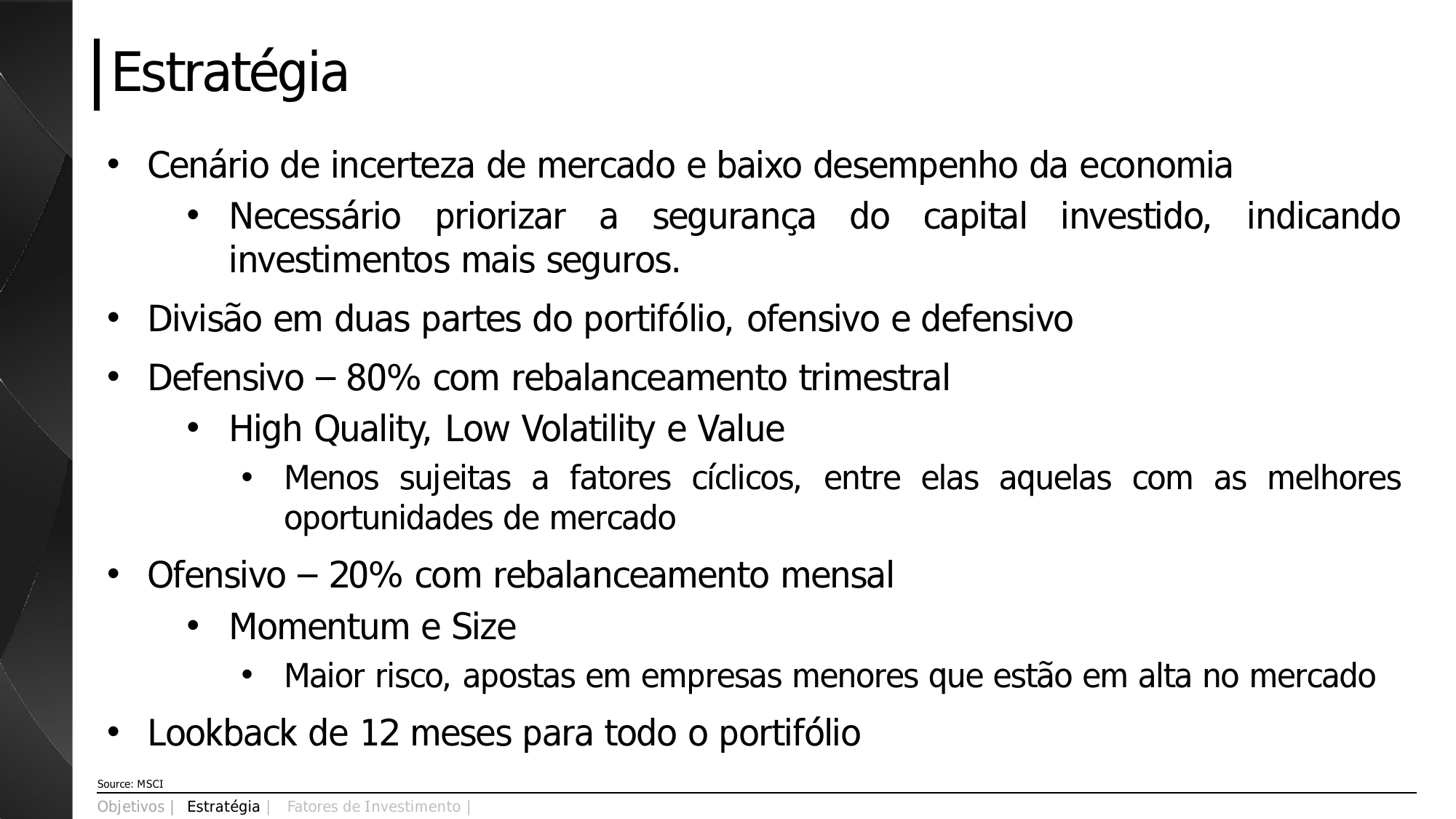

# Estratégia
Cenário de incerteza de mercado e baixo desempenho da economia
Necessário priorizar a segurança do capital investido, indicando investimentos mais seguros.
Divisão em duas partes do portifólio, ofensivo e defensivo
Defensivo – 80% com rebalanceamento trimestral
High Quality, Low Volatility e Value
Menos sujeitas a fatores cíclicos, entre elas aquelas com as melhores oportunidades de mercado
Ofensivo – 20% com rebalanceamento mensal
Momentum e Size
Maior risco, apostas em empresas menores que estão em alta no mercado
Lookback de 12 meses para todo o portifólio